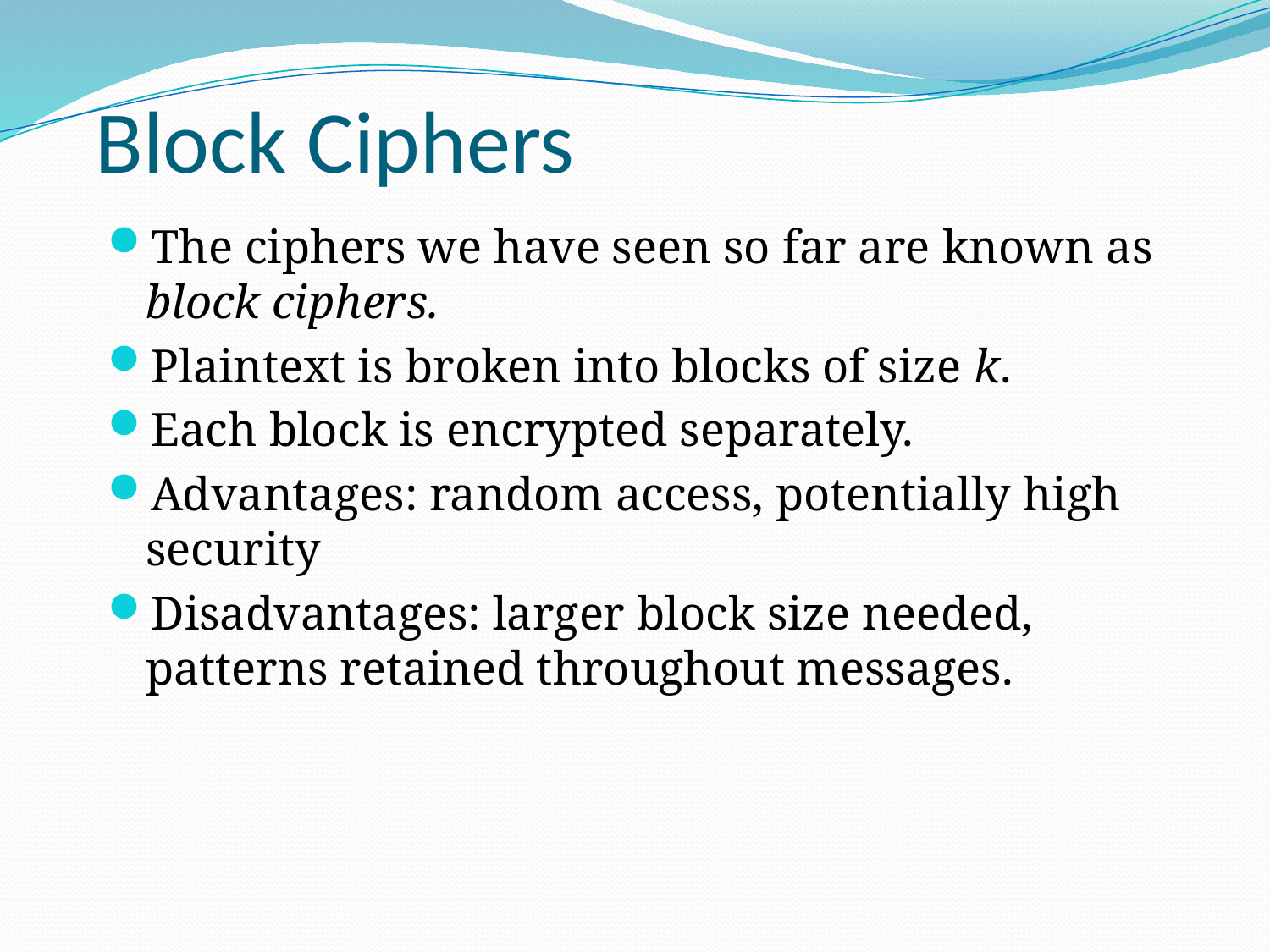

# Block Ciphers
The ciphers we have seen so far are known as block ciphers.
Plaintext is broken into blocks of size k.
Each block is encrypted separately.
Advantages: random access, potentially high security
Disadvantages: larger block size needed, patterns retained throughout messages.